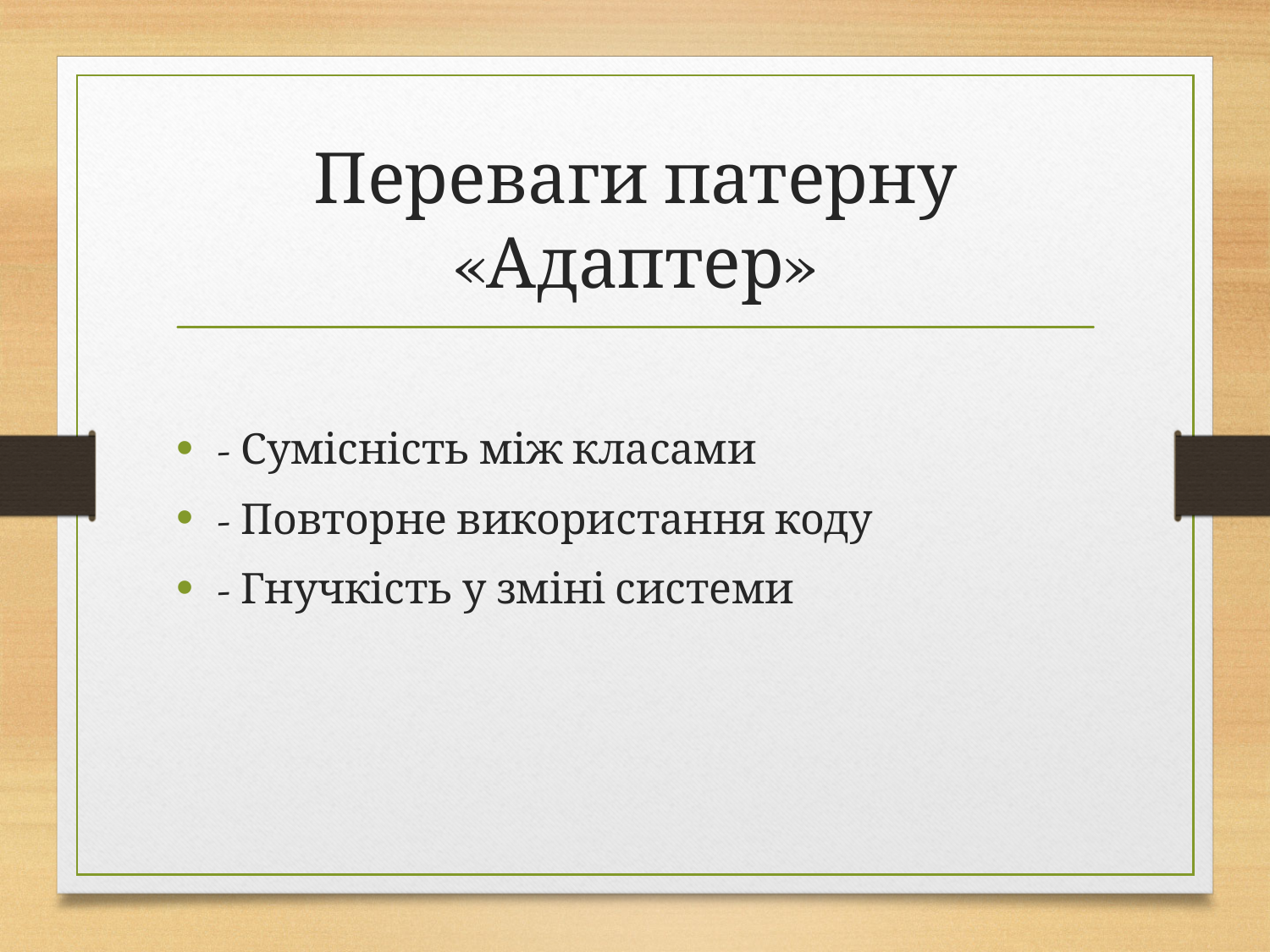

# Переваги патерну «Адаптер»

- Сумісність між класами
- Повторне використання коду
- Гнучкість у зміні системи